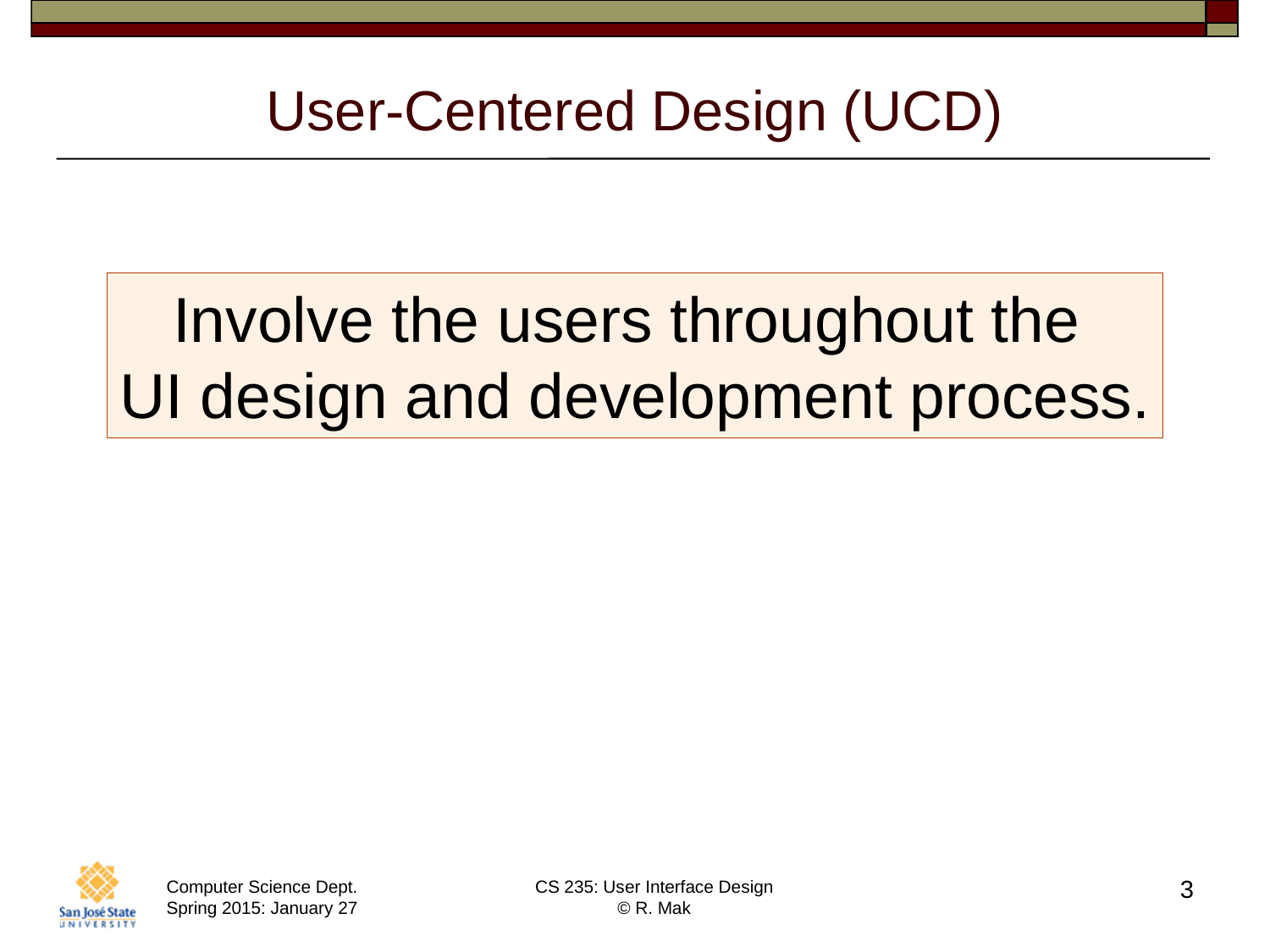

# User-Centered Design (UCD)
Involve the users throughout the
UI design and development process.
3